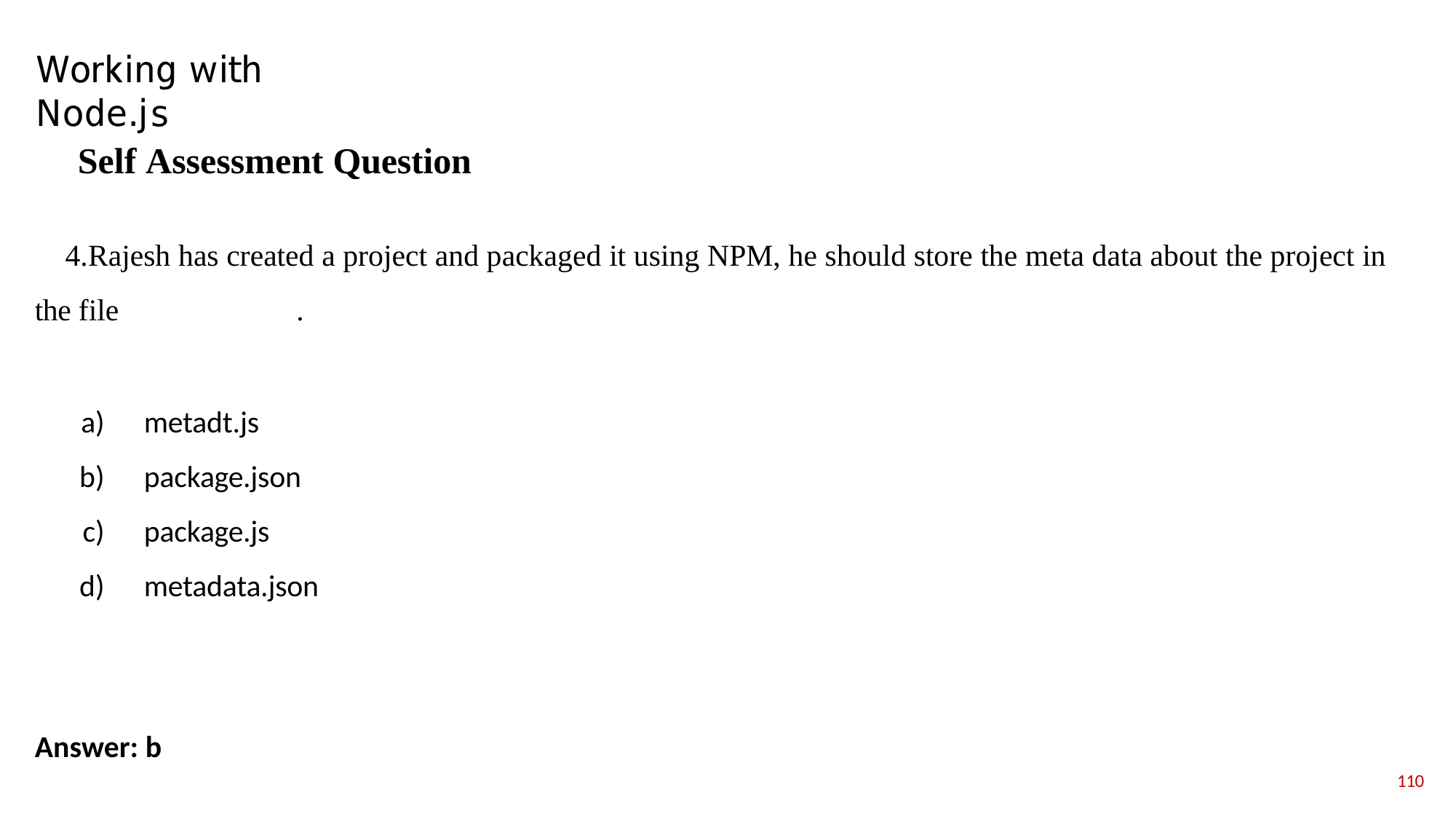

# Working with Node.js
Self Assessment Question
Rajesh has created a project and packaged it using NPM, he should store the meta data about the project in the file 	.

metadt.js
package.json
package.js
metadata.json
Answer: b
110